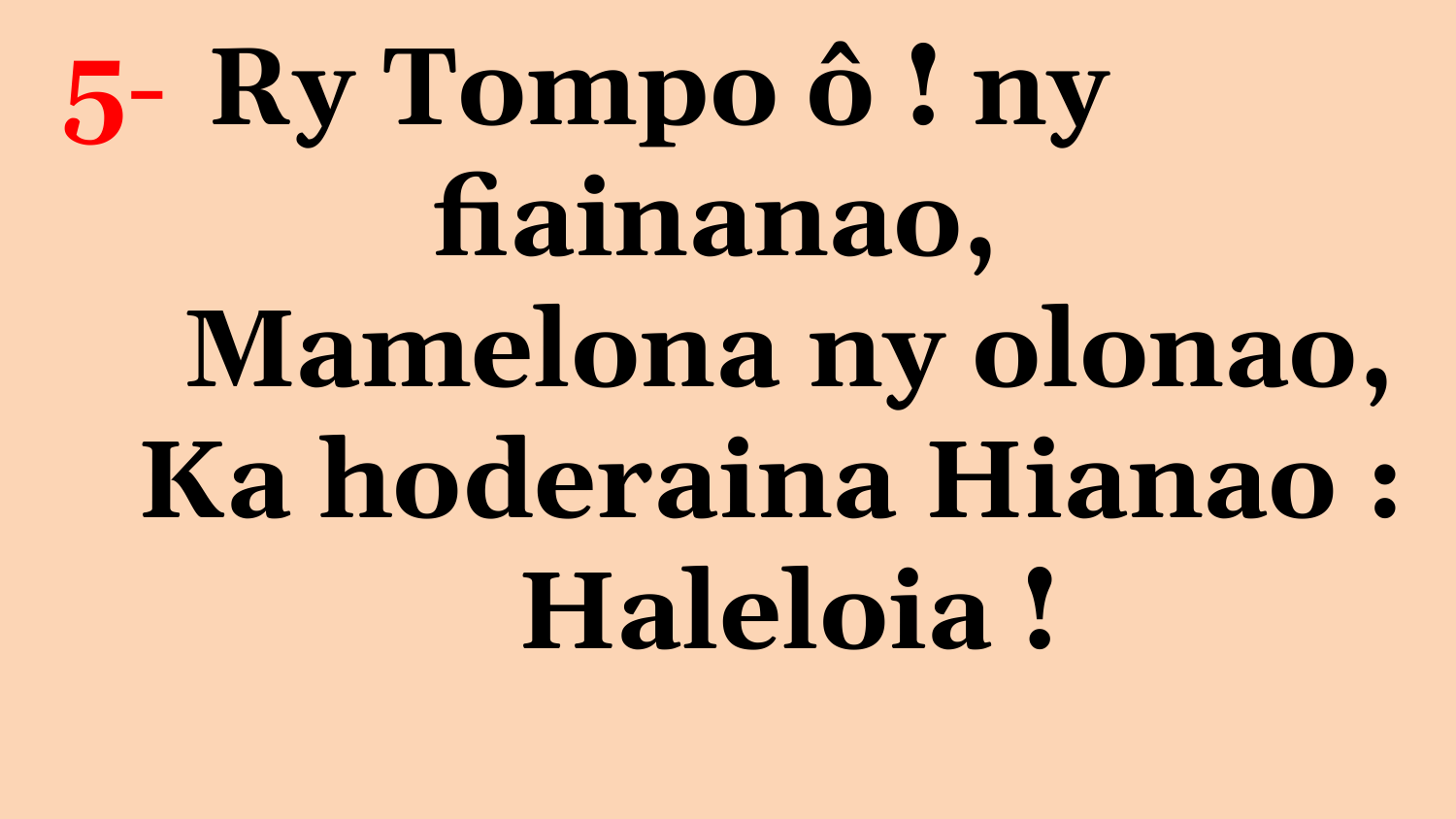

# 5- 	Ry Tompo ô ! ny 		fiainanao, Mamelona ny olonao, Ka hoderaina Hianao : Haleloia !